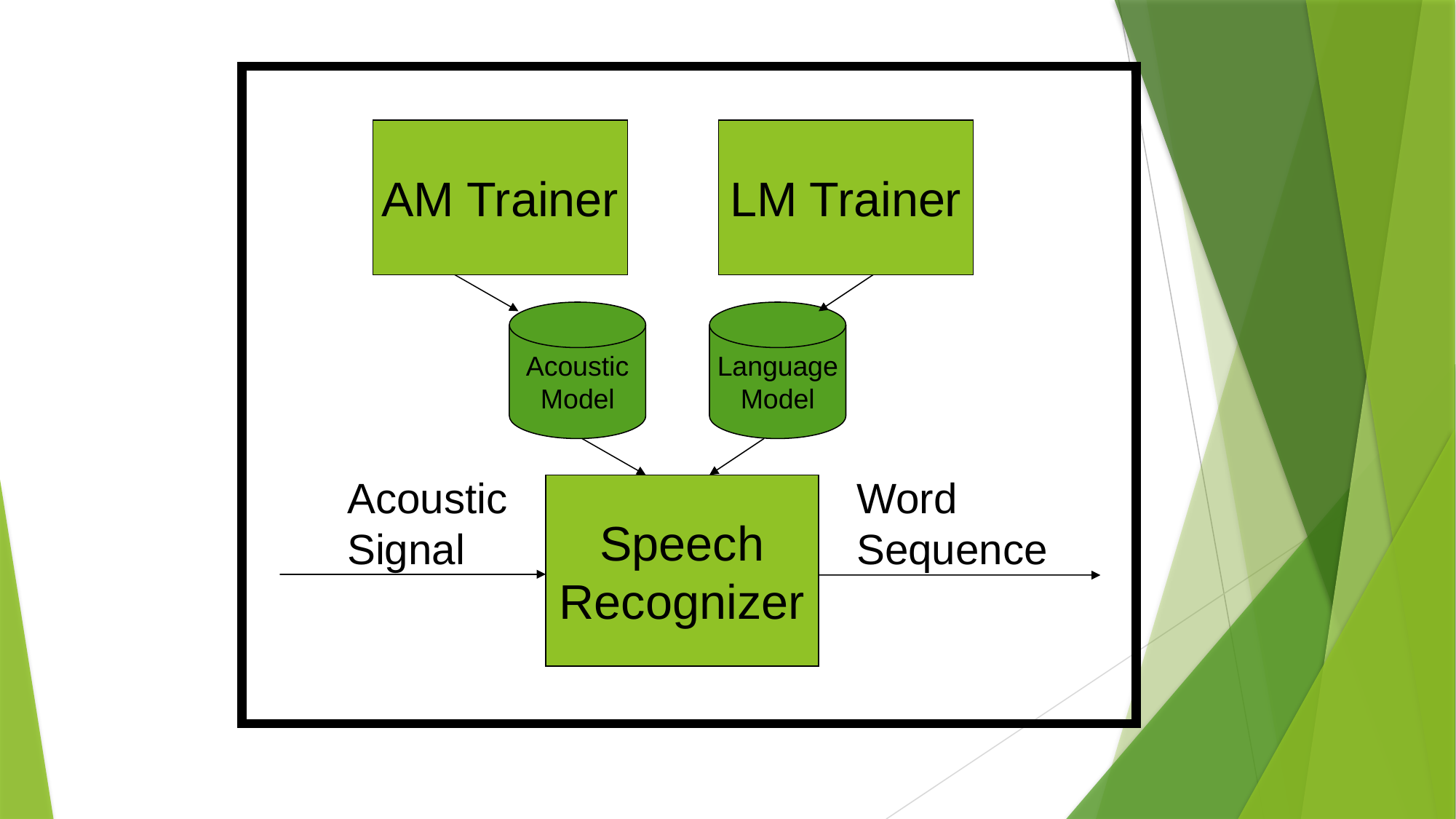

AM Trainer
LM Trainer

Acoustic
Model
Language
Model

Acoustic Signal

Word Sequence

Speech
Recognizer